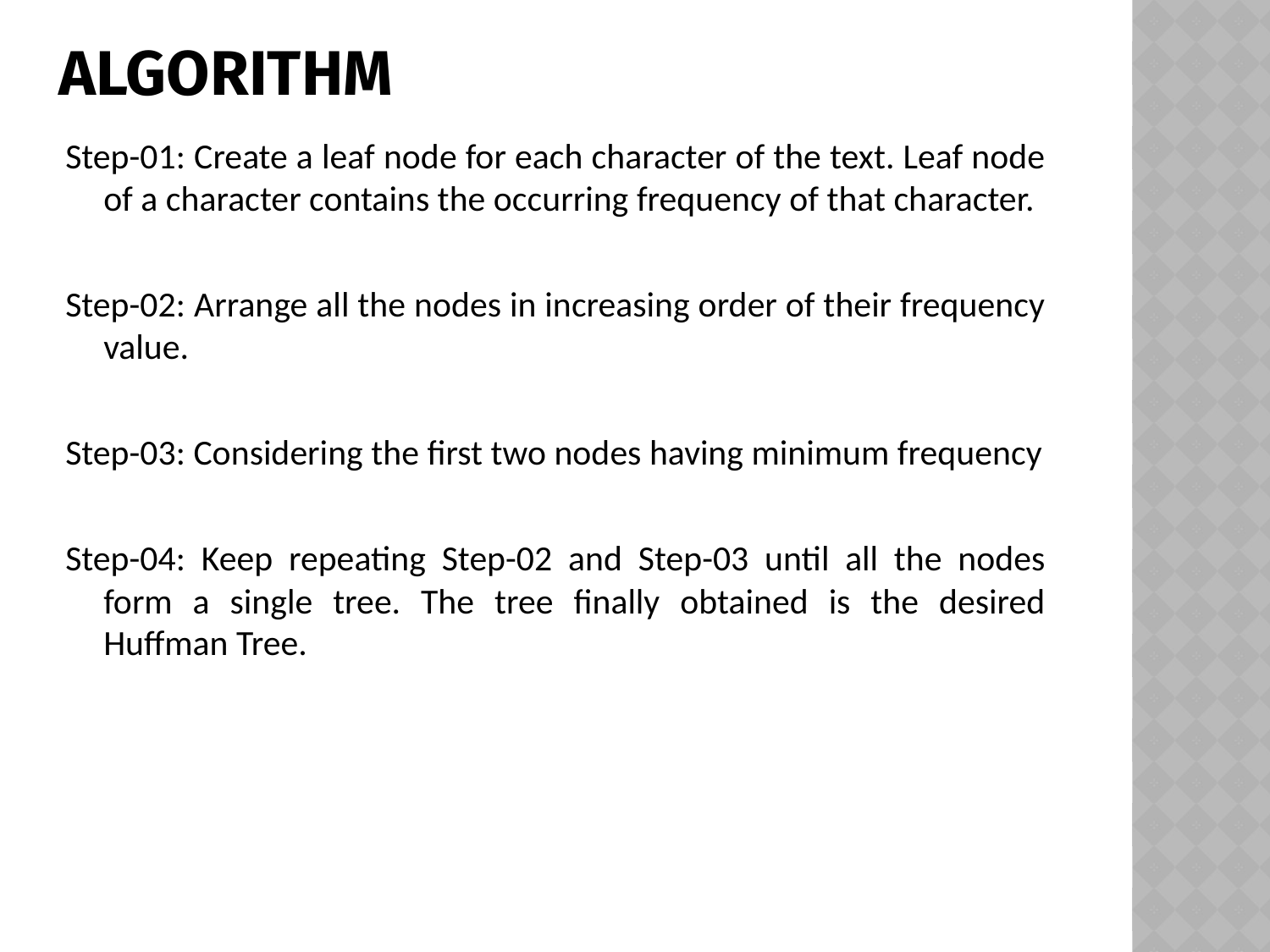

# ALGORITHM
Step-01: Create a leaf node for each character of the text. Leaf node of a character contains the occurring frequency of that character.

Step-02: Arrange all the nodes in increasing order of their frequency value.

Step-03: Considering the first two nodes having minimum frequency

Step-04: Keep repeating Step-02 and Step-03 until all the nodes form a single tree. The tree finally obtained is the desired Huffman Tree.